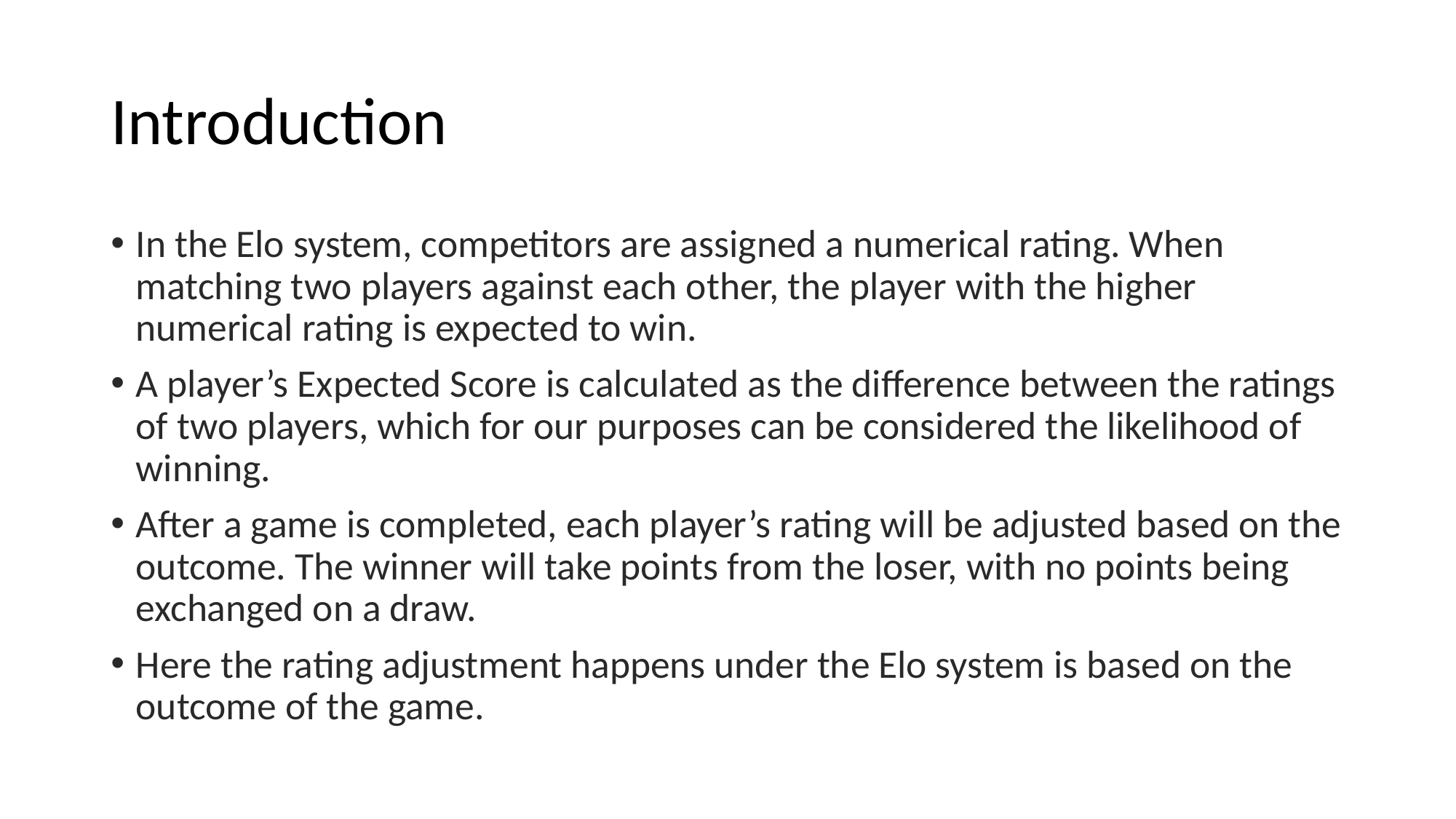

# Introduction
In the Elo system, competitors are assigned a numerical rating. When matching two players against each other, the player with the higher numerical rating is expected to win.
A player’s Expected Score is calculated as the difference between the ratings of two players, which for our purposes can be considered the likelihood of winning.
After a game is completed, each player’s rating will be adjusted based on the outcome. The winner will take points from the loser, with no points being exchanged on a draw.
Here the rating adjustment happens under the Elo system is based on the outcome of the game.